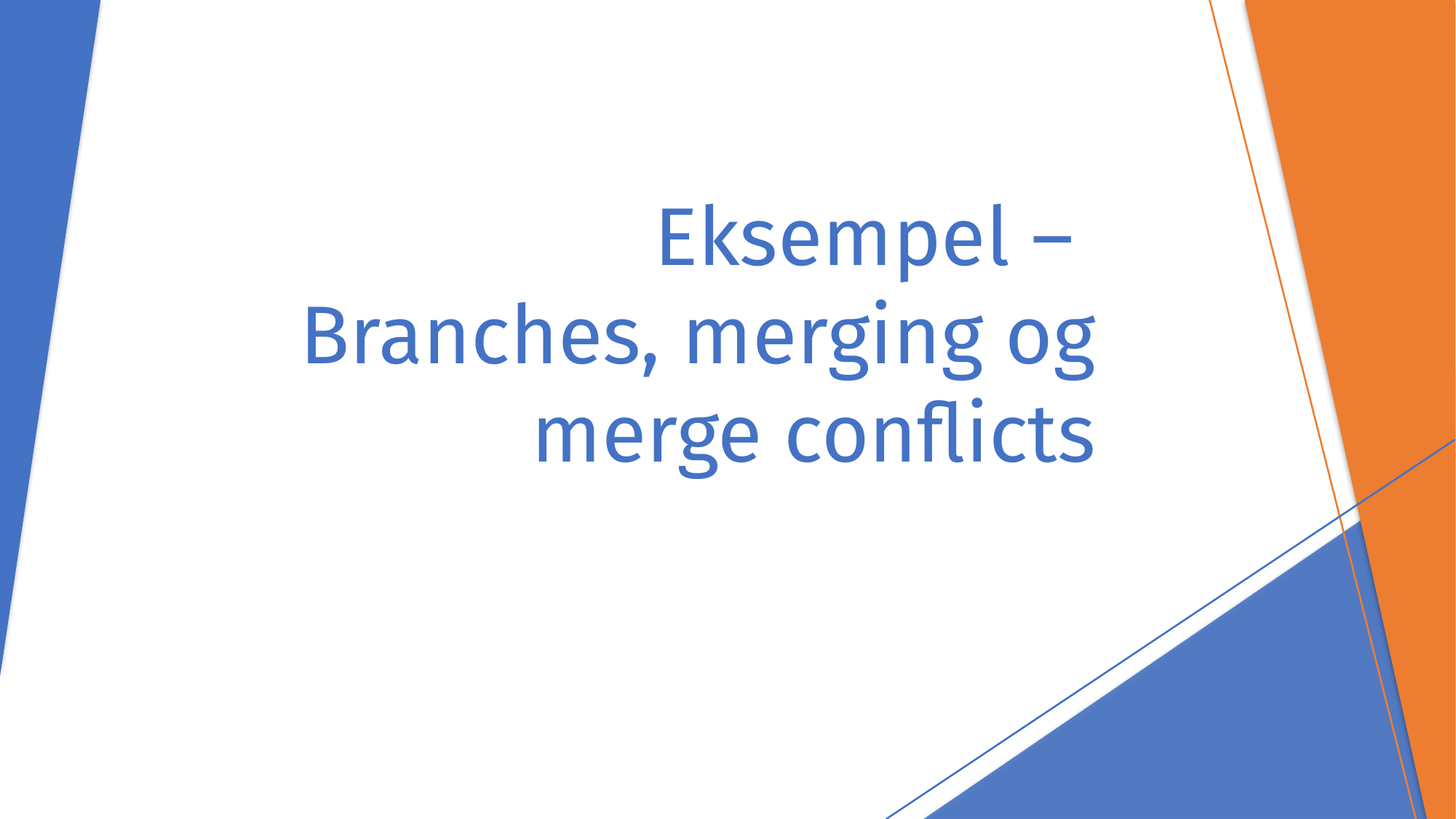

# Eksempel – Branches, merging og merge conflicts